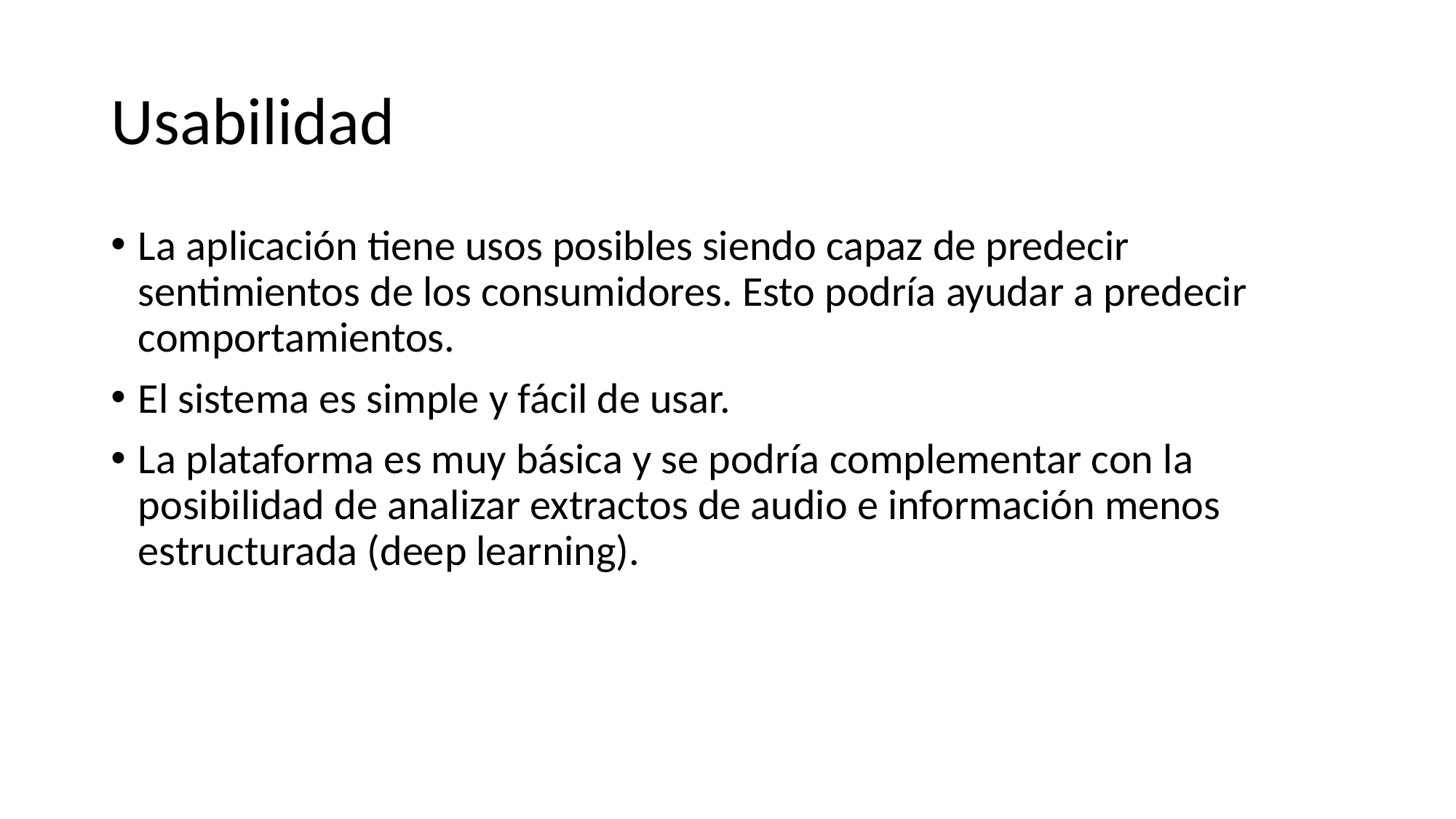

# Usabilidad
La aplicación tiene usos posibles siendo capaz de predecir sentimientos de los consumidores. Esto podría ayudar a predecir comportamientos.
El sistema es simple y fácil de usar.
La plataforma es muy básica y se podría complementar con la posibilidad de analizar extractos de audio e información menos estructurada (deep learning).